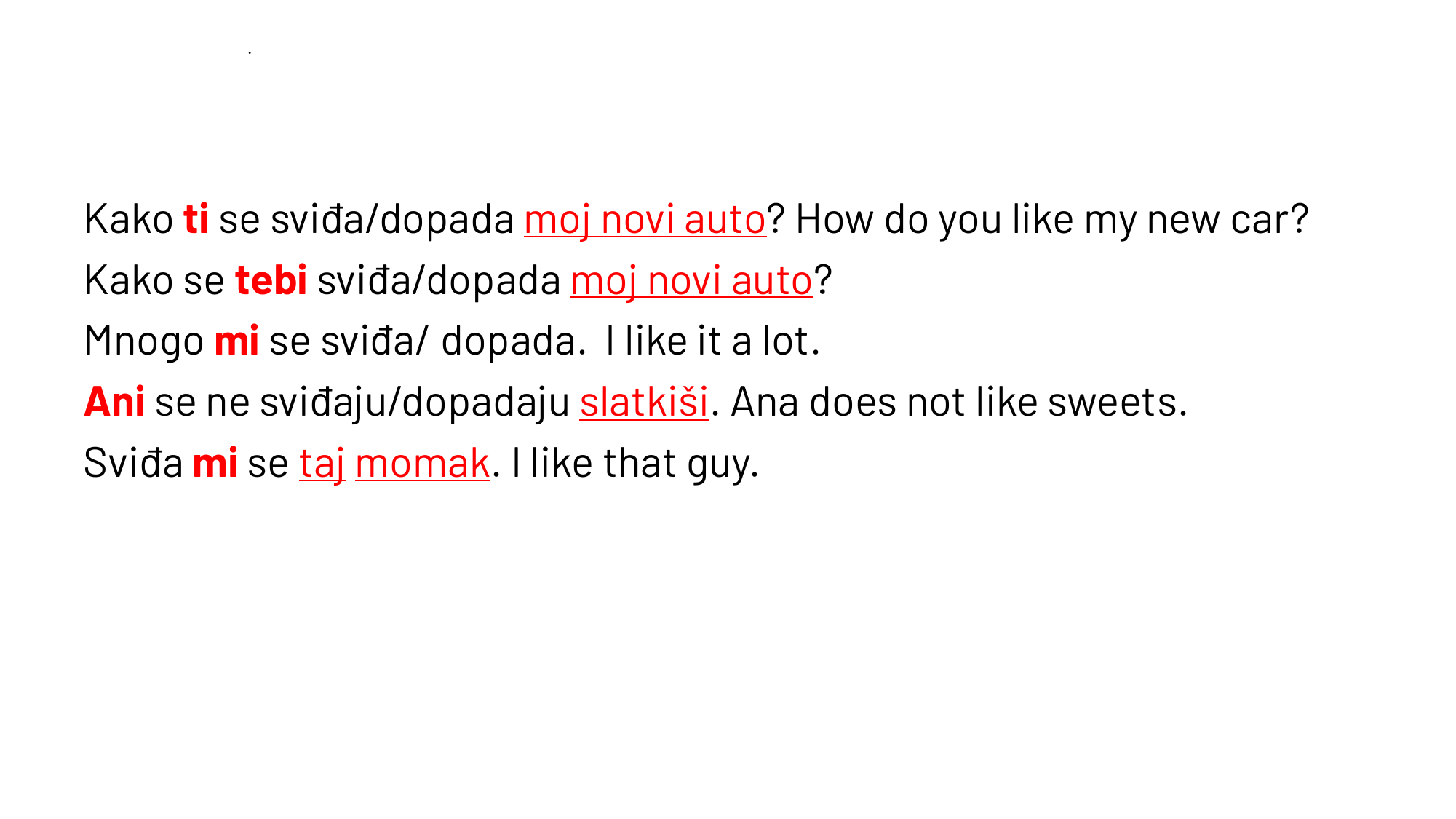

# .
Kako ti se sviđa/dopada moj novi auto? How do you like my new car?
Kako se tebi sviđa/dopada moj novi auto?
Mnogo mi se sviđa/ dopada.  I like it a lot.
Ani se ne sviđaju/dopadaju slatkiši. Ana does not like sweets.
Sviđa mi se taj momak. I like that guy.